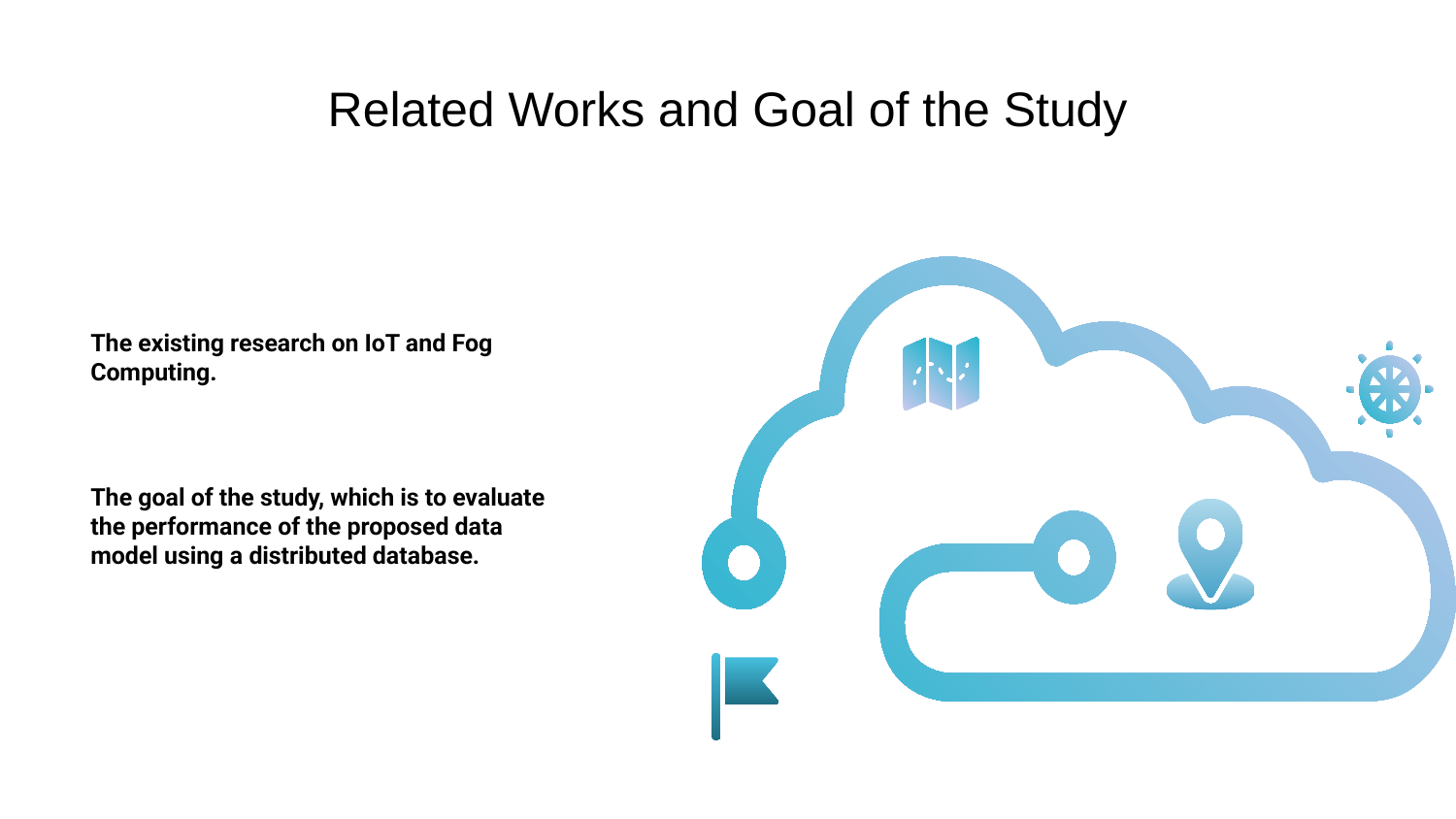

# Related Works and Goal of the Study

The existing research on IoT and Fog Computing.

The goal of the study, which is to evaluate the performance of the proposed data model using a distributed database.